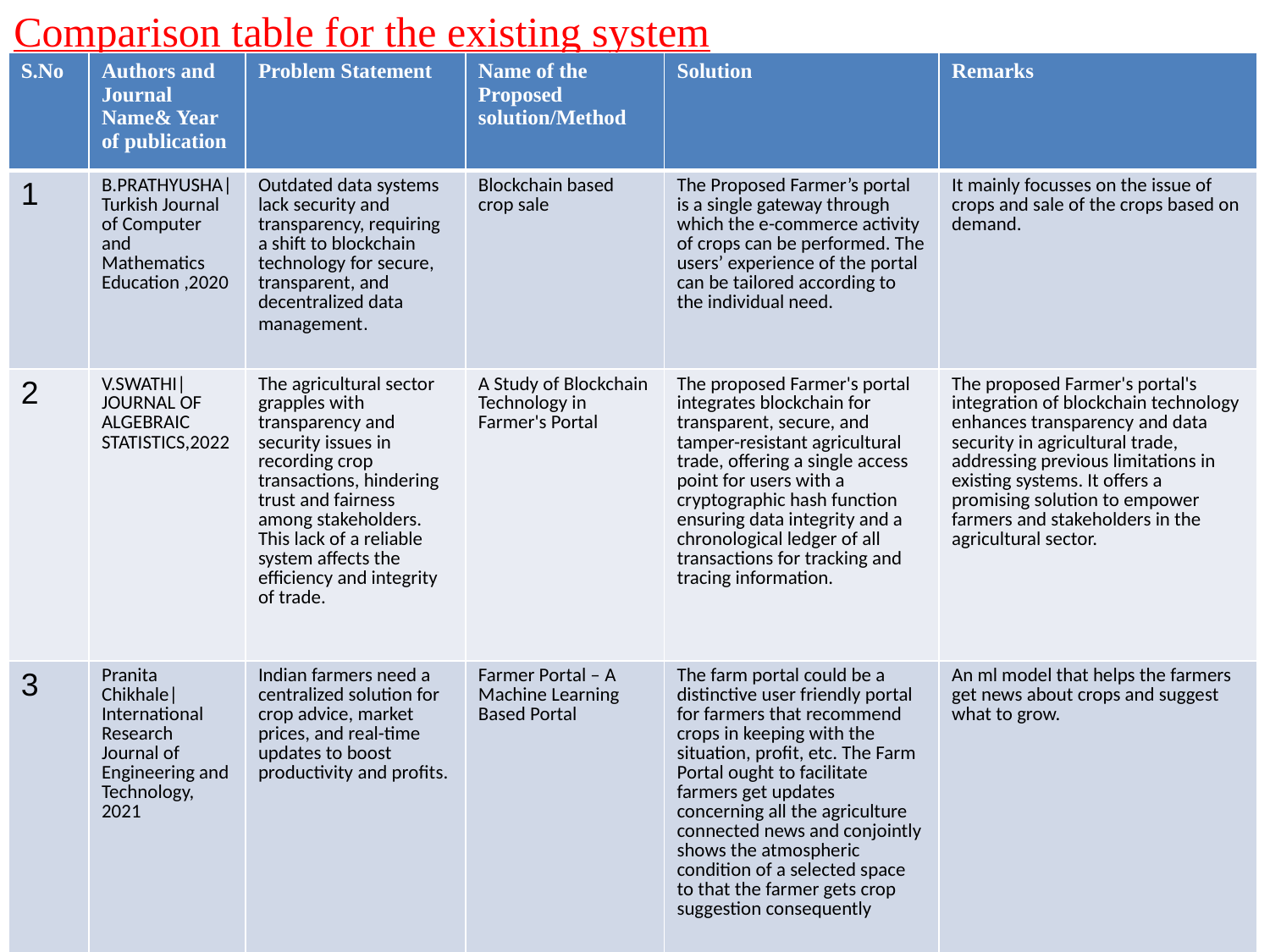

Comparison table for the existing system
| S.No | Authors and Journal Name& Year of publication | Problem Statement | Name of the Proposed solution/Method | Solution | Remarks |
| --- | --- | --- | --- | --- | --- |
| 1 | B.PRATHYUSHA|Turkish Journal of Computer and Mathematics Education ,2020 | Outdated data systems lack security and transparency, requiring a shift to blockchain technology for secure, transparent, and decentralized data management. | Blockchain based crop sale | The Proposed Farmer’s portal is a single gateway through which the e-commerce activity of crops can be performed. The users’ experience of the portal can be tailored according to the individual need. | It mainly focusses on the issue of crops and sale of the crops based on demand. |
| 2 | V.SWATHI|JOURNAL OF ALGEBRAIC STATISTICS,2022 | The agricultural sector grapples with transparency and security issues in recording crop transactions, hindering trust and fairness among stakeholders. This lack of a reliable system affects the efficiency and integrity of trade. | A Study of Blockchain Technology in Farmer's Portal | The proposed Farmer's portal integrates blockchain for transparent, secure, and tamper-resistant agricultural trade, offering a single access point for users with a cryptographic hash function ensuring data integrity and a chronological ledger of all transactions for tracking and tracing information. | The proposed Farmer's portal's integration of blockchain technology enhances transparency and data security in agricultural trade, addressing previous limitations in existing systems. It offers a promising solution to empower farmers and stakeholders in the agricultural sector. |
| 3 | Pranita Chikhale|International Research Journal of Engineering and Technology, 2021 | Indian farmers need a centralized solution for crop advice, market prices, and real-time updates to boost productivity and profits. | Farmer Portal – A Machine Learning Based Portal | The farm portal could be a distinctive user friendly portal for farmers that recommend crops in keeping with the situation, profit, etc. The Farm Portal ought to facilitate farmers get updates concerning all the agriculture connected news and conjointly shows the atmospheric condition of a selected space to that the farmer gets crop suggestion consequently | An ml model that helps the farmers get news about crops and suggest what to grow. |